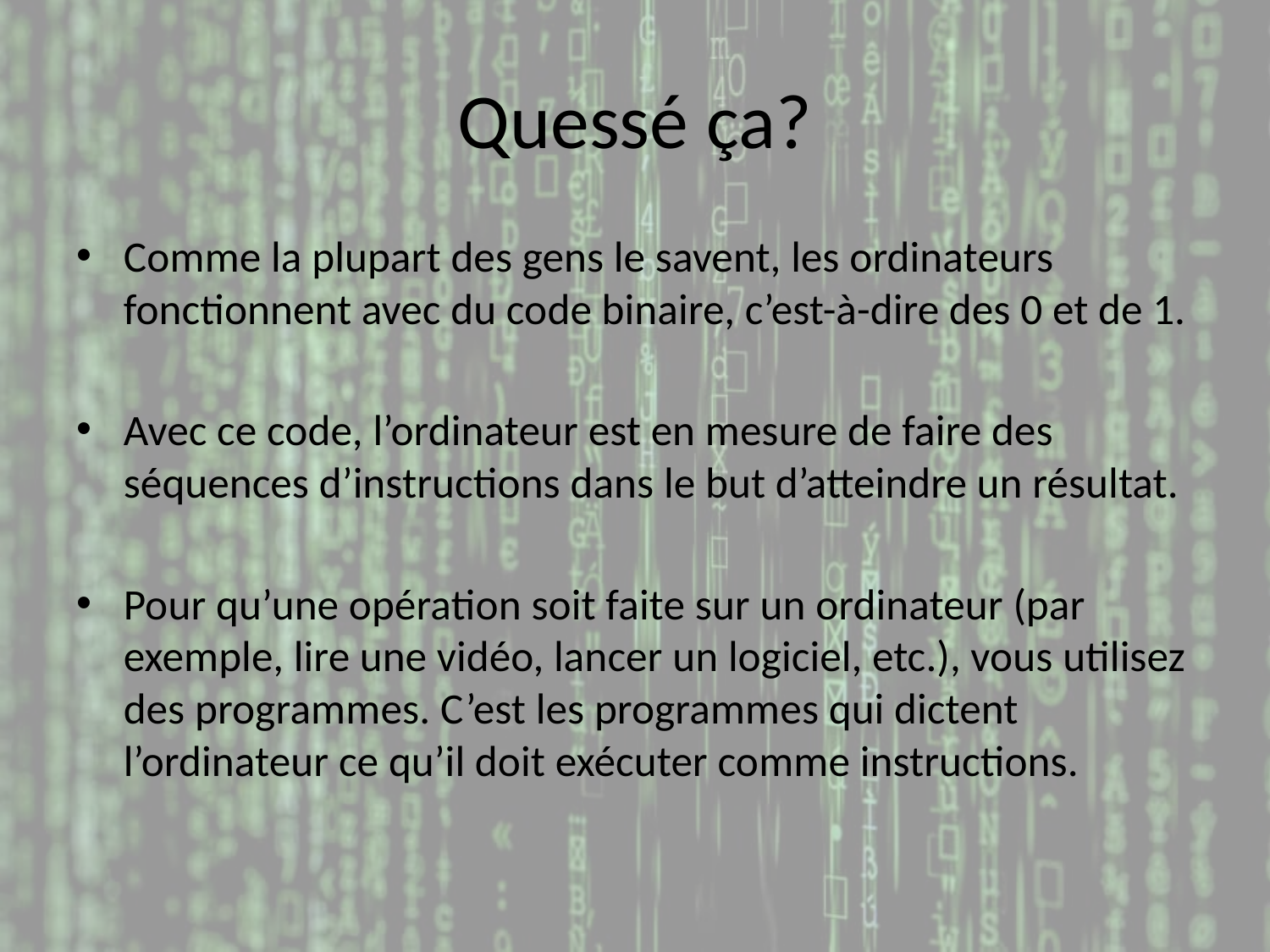

# Quessé ça?
Comme la plupart des gens le savent, les ordinateurs fonctionnent avec du code binaire, c’est-à-dire des 0 et de 1.

Avec ce code, l’ordinateur est en mesure de faire des séquences d’instructions dans le but d’atteindre un résultat.

Pour qu’une opération soit faite sur un ordinateur (par exemple, lire une vidéo, lancer un logiciel, etc.), vous utilisez des programmes. C’est les programmes qui dictent l’ordinateur ce qu’il doit exécuter comme instructions.